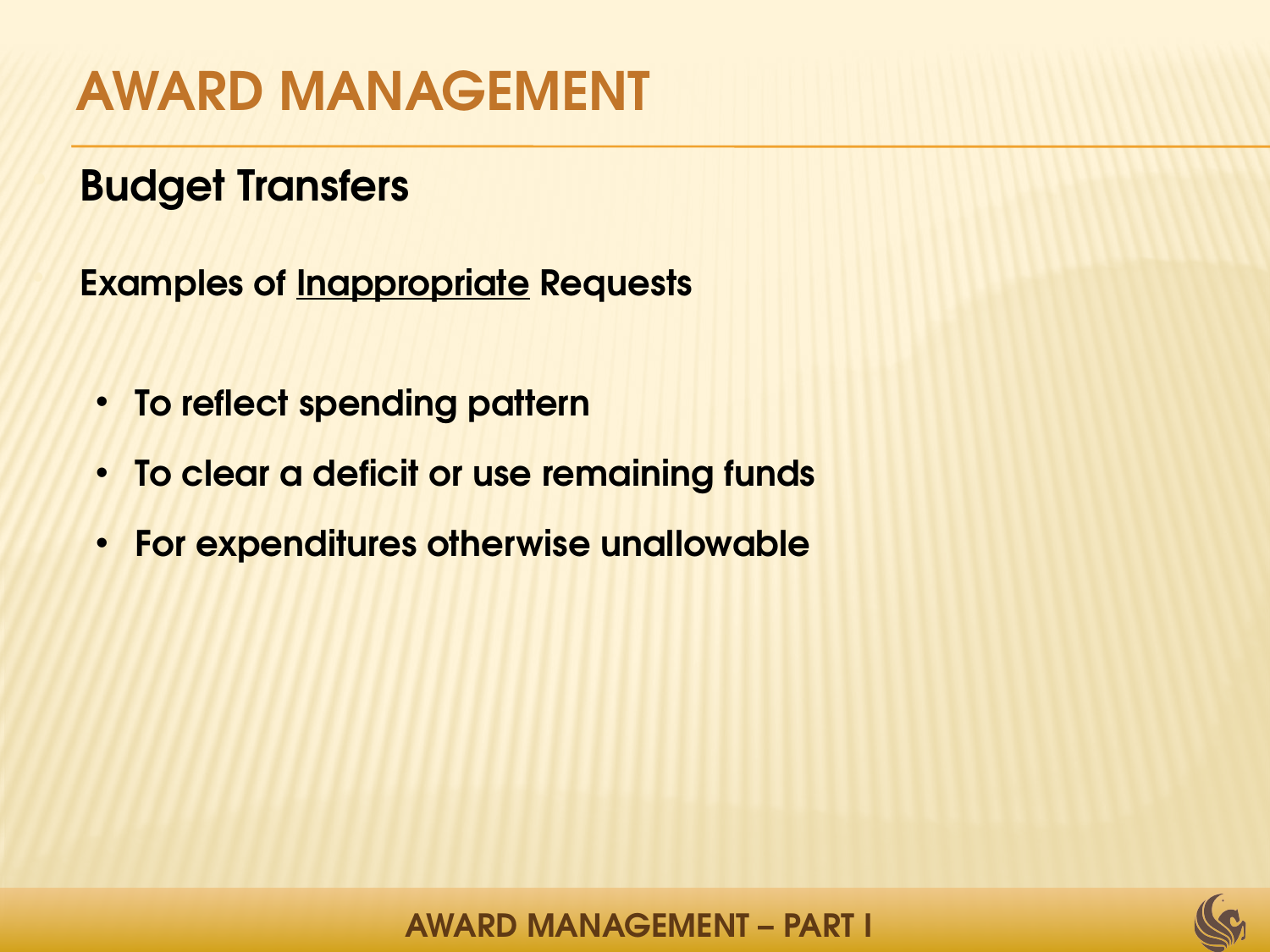

AWARD MANAGEMENT
Budget Transfers

Examples of Inappropriate Requests

To reflect spending pattern
To clear a deficit or use remaining funds
For expenditures otherwise unallowable

AWARD MANAGEMENT – PART I